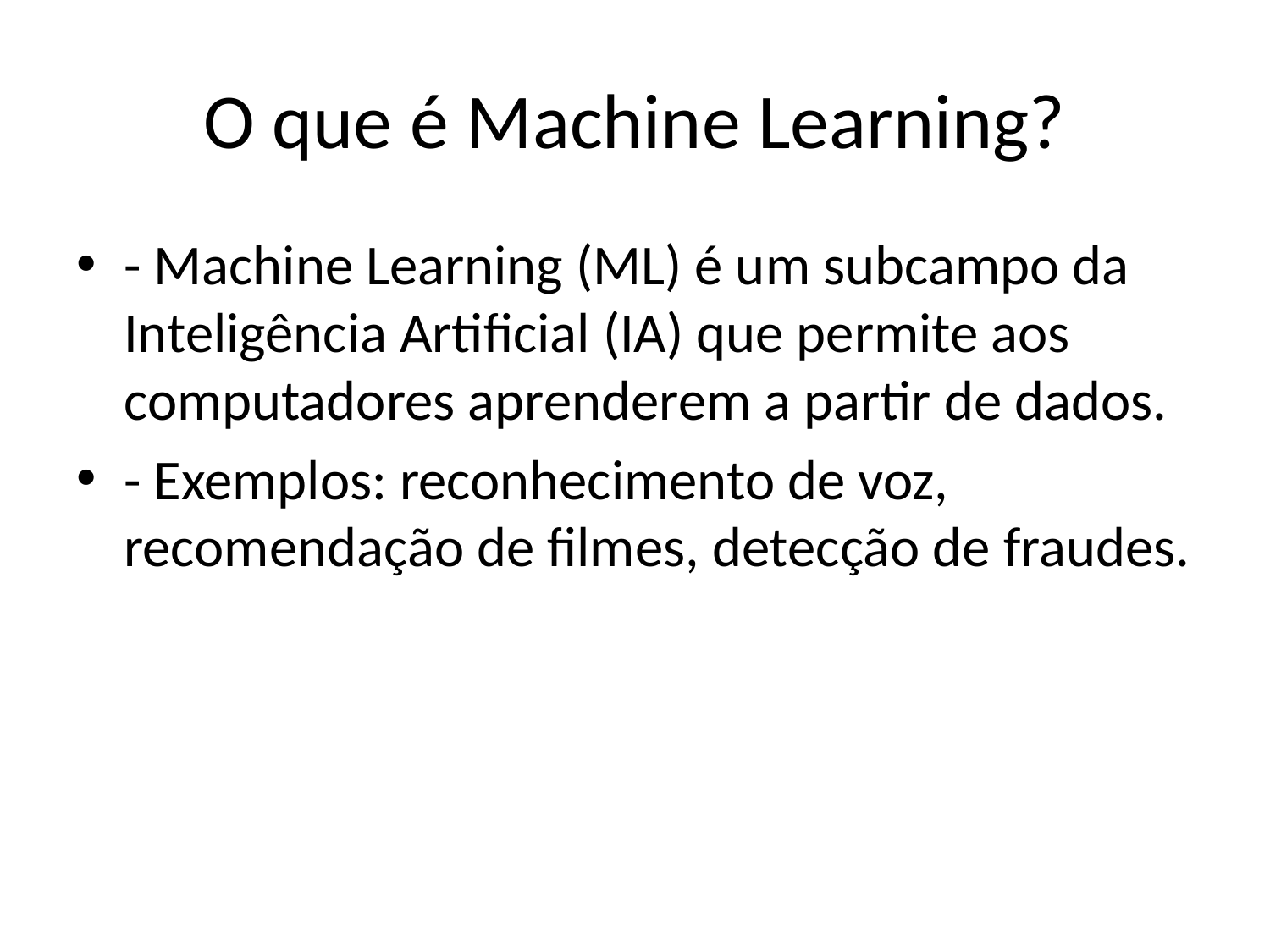

# O que é Machine Learning?
- Machine Learning (ML) é um subcampo da Inteligência Artificial (IA) que permite aos computadores aprenderem a partir de dados.
- Exemplos: reconhecimento de voz, recomendação de filmes, detecção de fraudes.